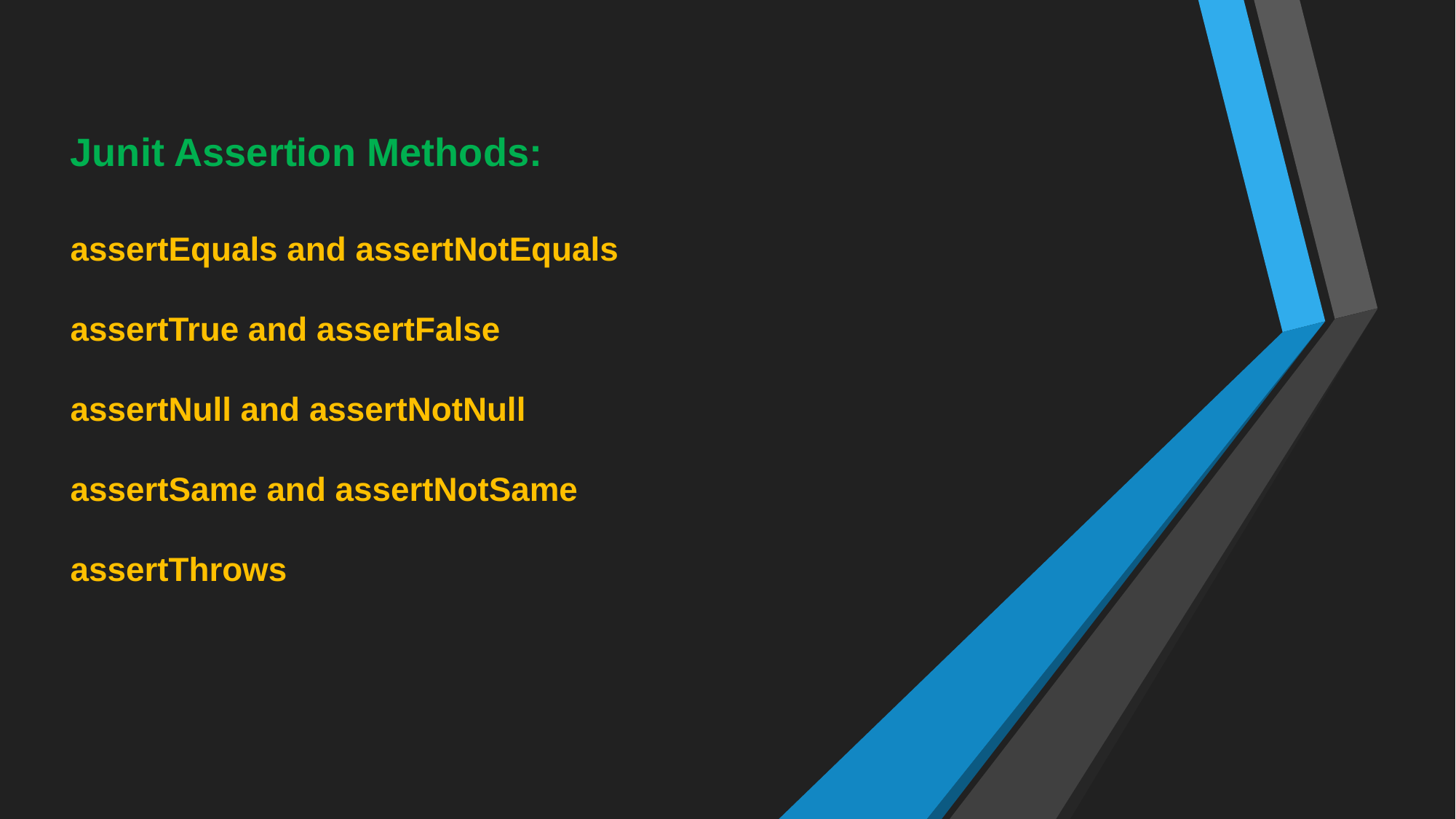

Junit Assertion Methods:
assertEquals and assertNotEquals

assertTrue and assertFalse

assertNull and assertNotNull

assertSame and assertNotSame

assertThrows